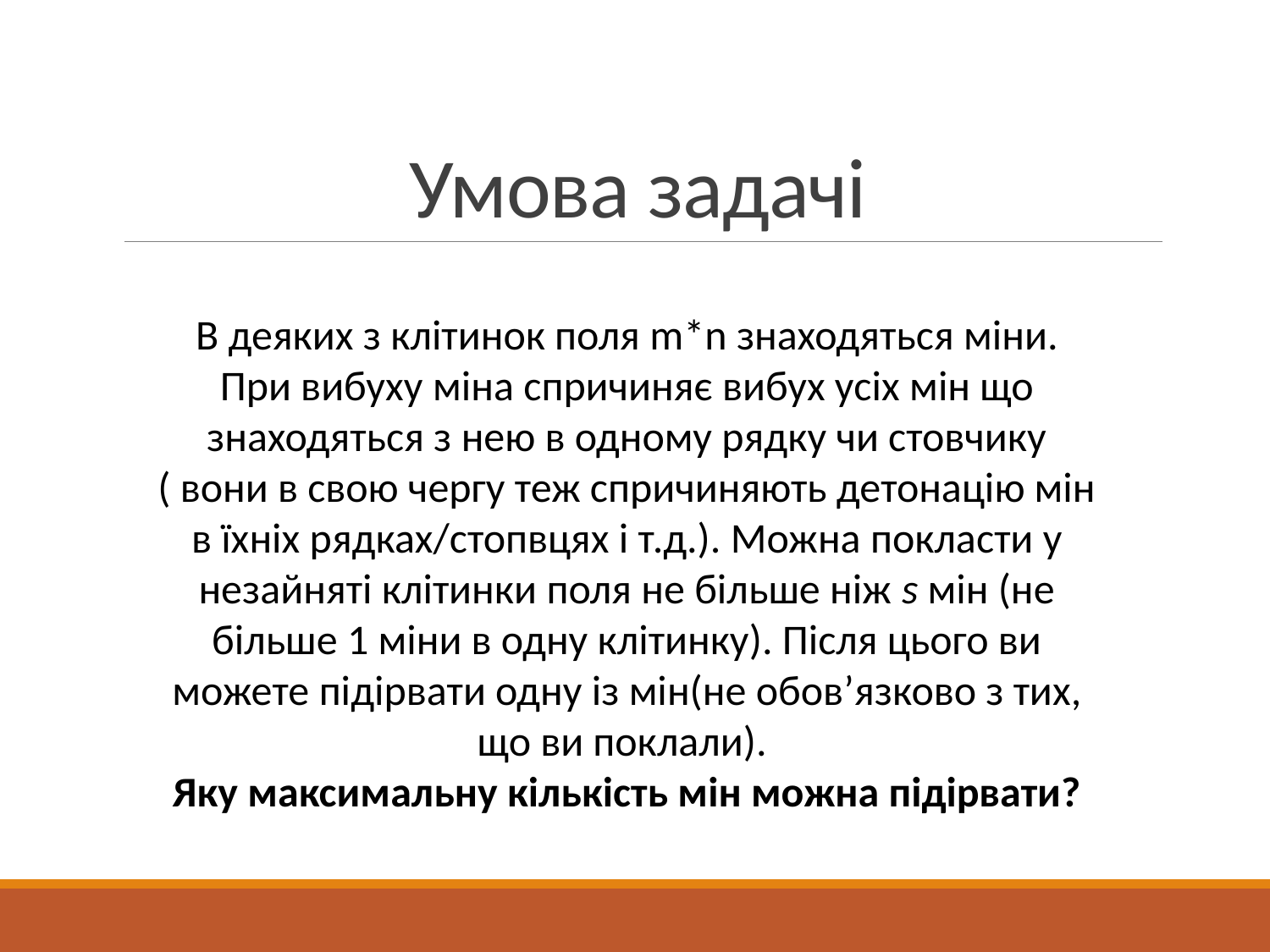

# Умова задачі
В деяких з клітинок поля m*n знаходяться міни. При вибуху міна спричиняє вибух усіх мін що знаходяться з нею в одному рядку чи стовчику ( вони в свою чергу теж спричиняють детонацію мін в їхніх рядках/стопвцях і т.д.). Можна покласти у незайняті клітинки поля не більше ніж s мін (не більше 1 міни в одну клітинку). Після цього ви можете підірвати одну із мін(не обов’язково з тих, що ви поклали).
Яку максимальну кількість мін можна підірвати?